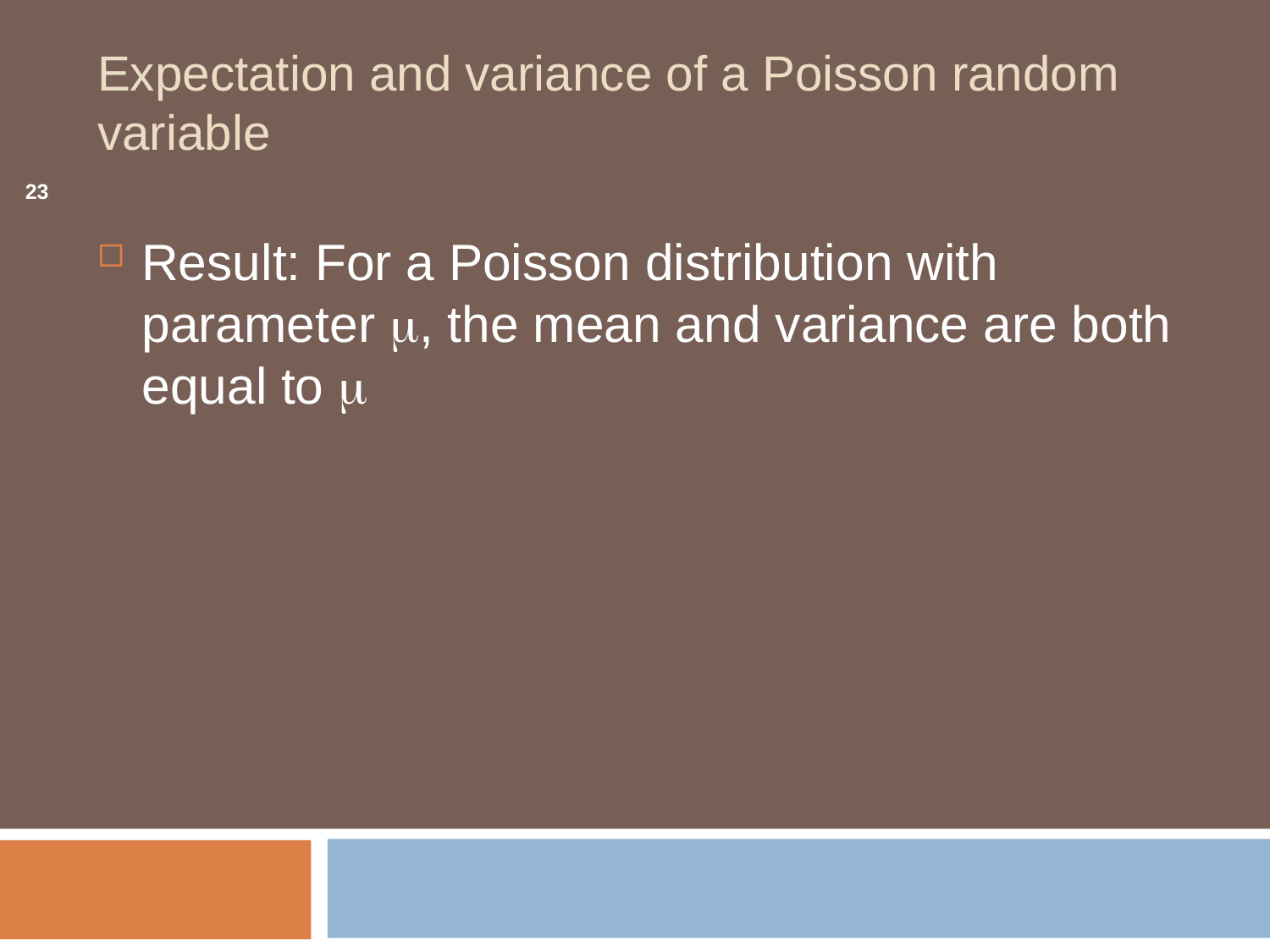

# Expectation and variance of a Poisson random variable
23
Result: For a Poisson distribution with parameter μ, the mean and variance are both equal to μ